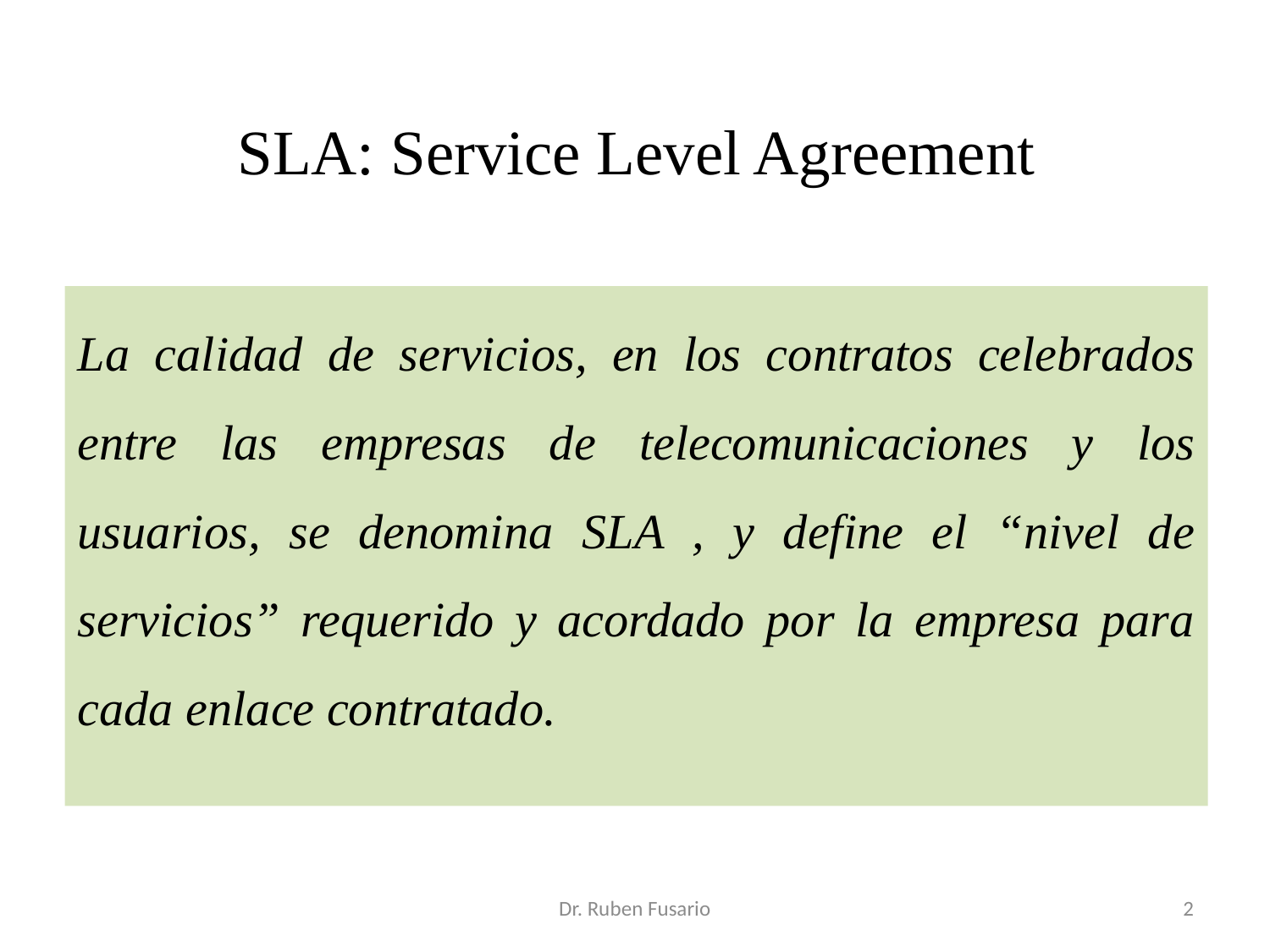

# SLA: Service Level Agreement
La calidad de servicios, en los contratos celebrados entre las empresas de telecomunicaciones y los usuarios, se denomina SLA , y define el “nivel de servicios” requerido y acordado por la empresa para cada enlace contratado.

Dr. Ruben Fusario
2